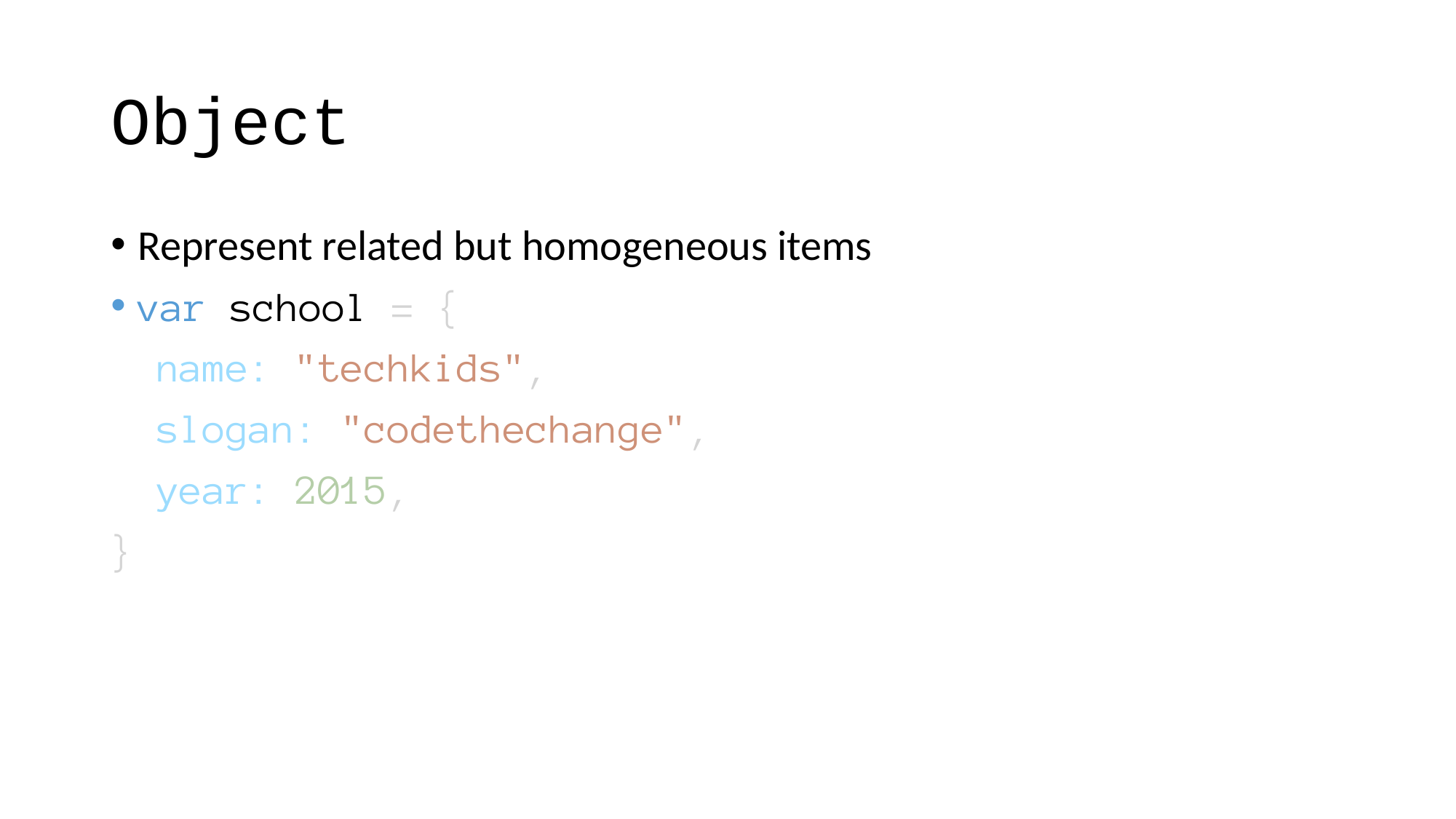

# Object
Represent related but homogeneous items
var school = {
  name: "techkids",
  slogan: "codethechange",
  year: 2015,
}